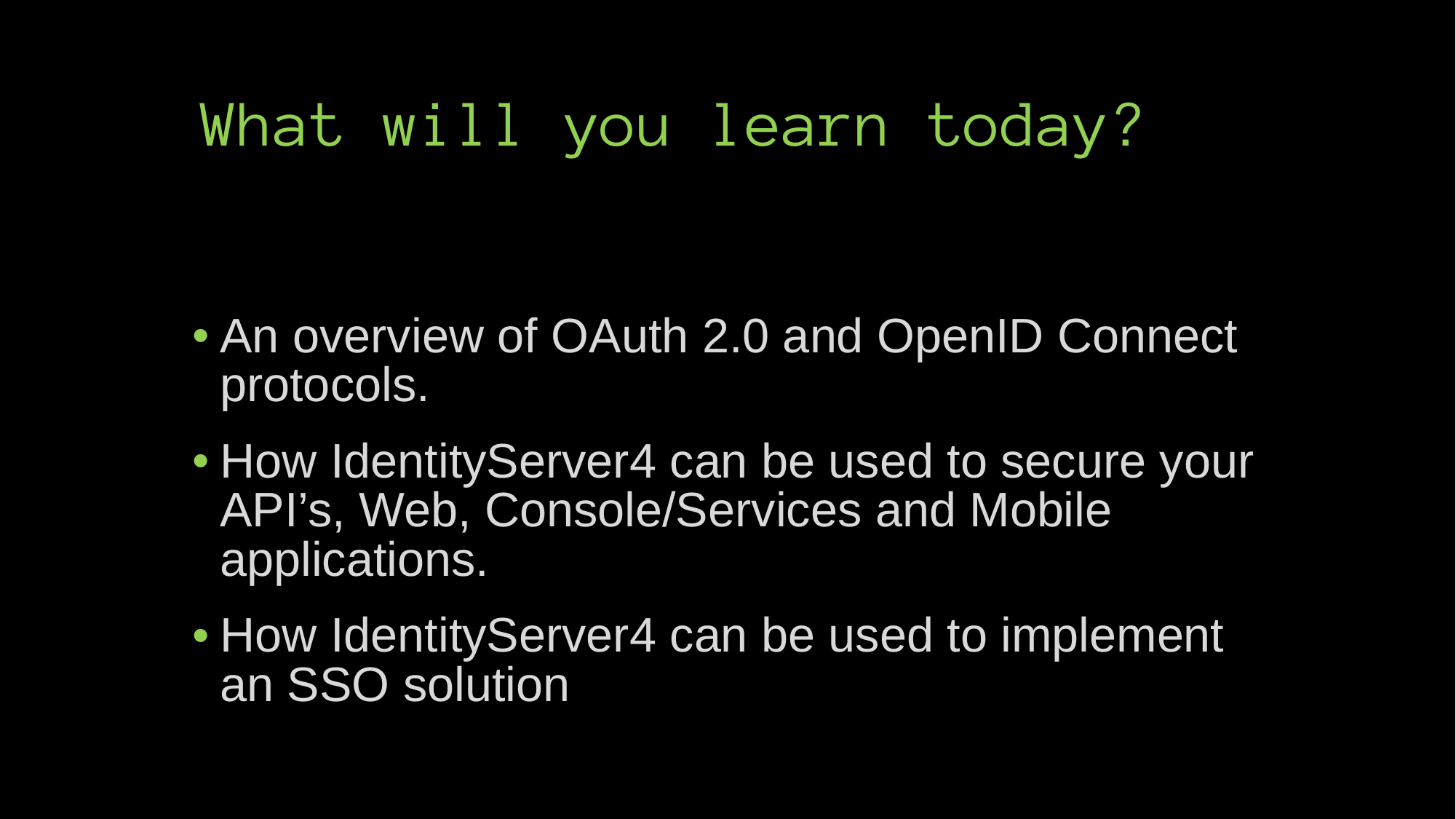

# What will you learn today?
An overview of OAuth 2.0 and OpenID Connect protocols.
How IdentityServer4 can be used to secure your API’s, Web, Console/Services and Mobile applications.
How IdentityServer4 can be used to implement an SSO solution